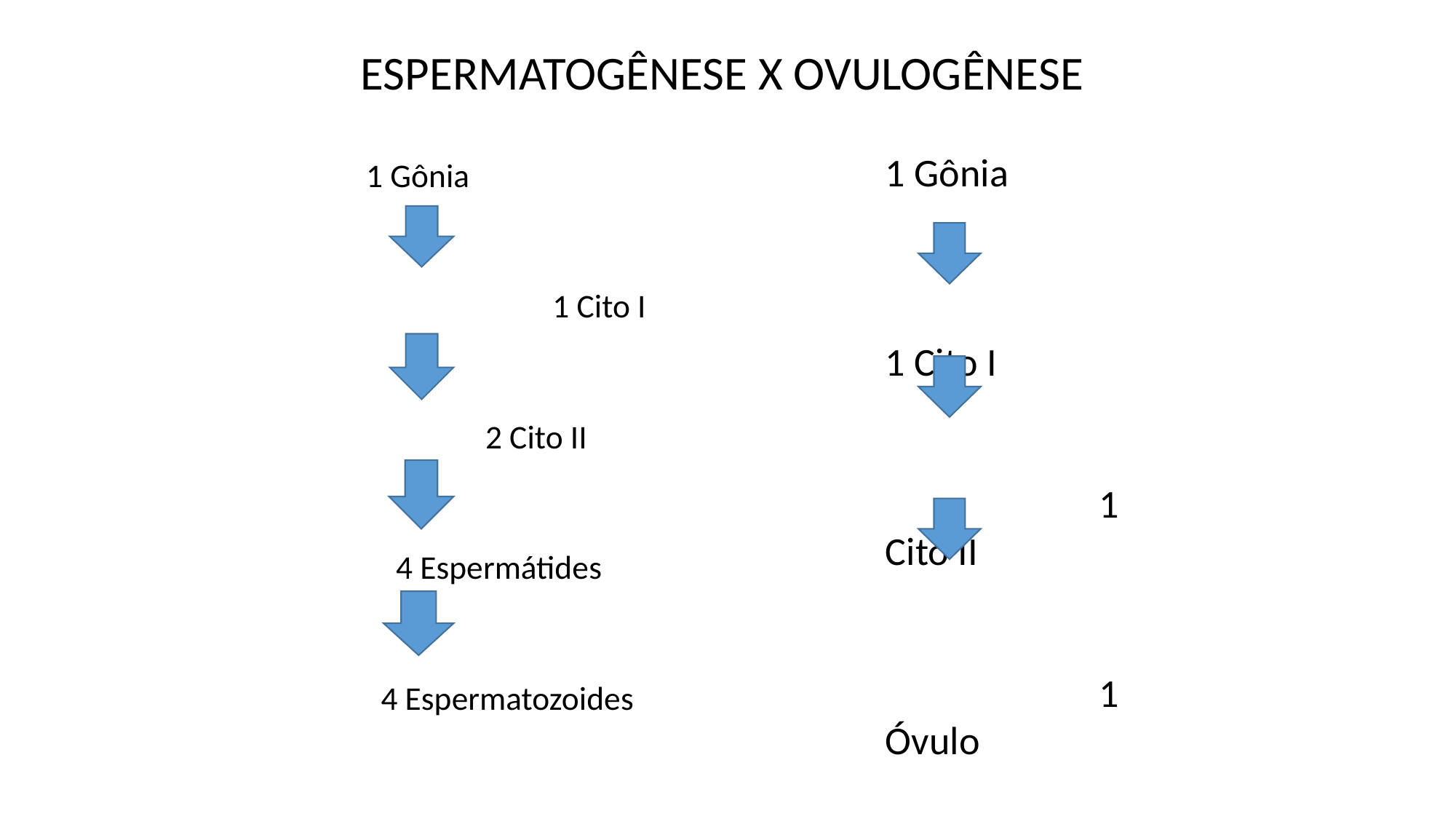

# ESPERMATOGÊNESE X OVULOGÊNESE

 1 Gônia

                                                                     1 Cito I

                                                            2 Cito II

                                                4 Espermátides

                                              4 Espermatozoides

1 Gônia

1 Cito I

                                                      1 Cito II

                                                      1 Óvulo